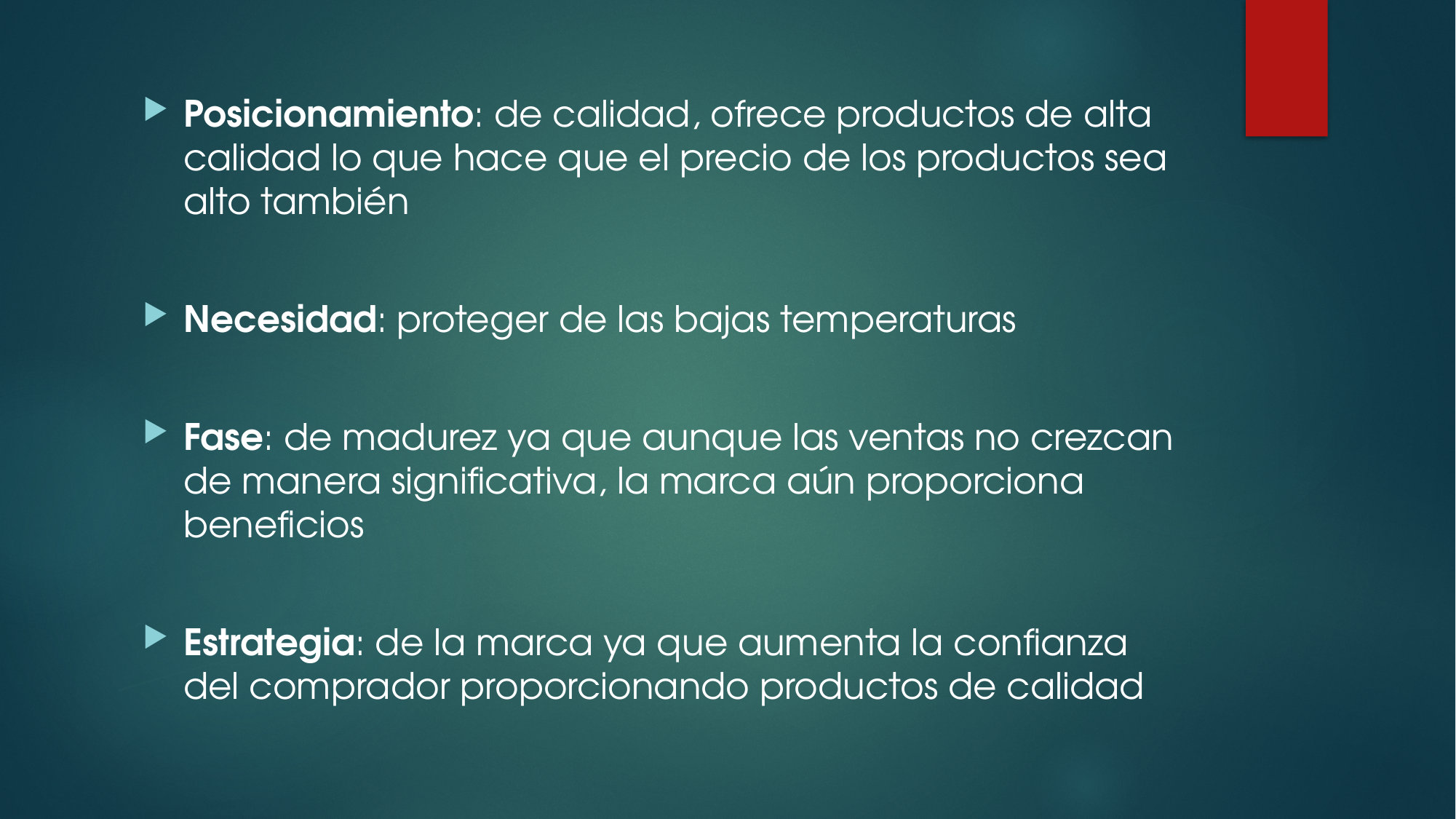

Posicionamiento: de calidad, ofrece productos de alta calidad lo que hace que el precio de los productos sea alto también

Necesidad: proteger de las bajas temperaturas

Fase: de madurez ya que aunque las ventas no crezcan de manera significativa, la marca aún proporciona beneficios

Estrategia: de la marca ya que aumenta la confianza del comprador proporcionando productos de calidad